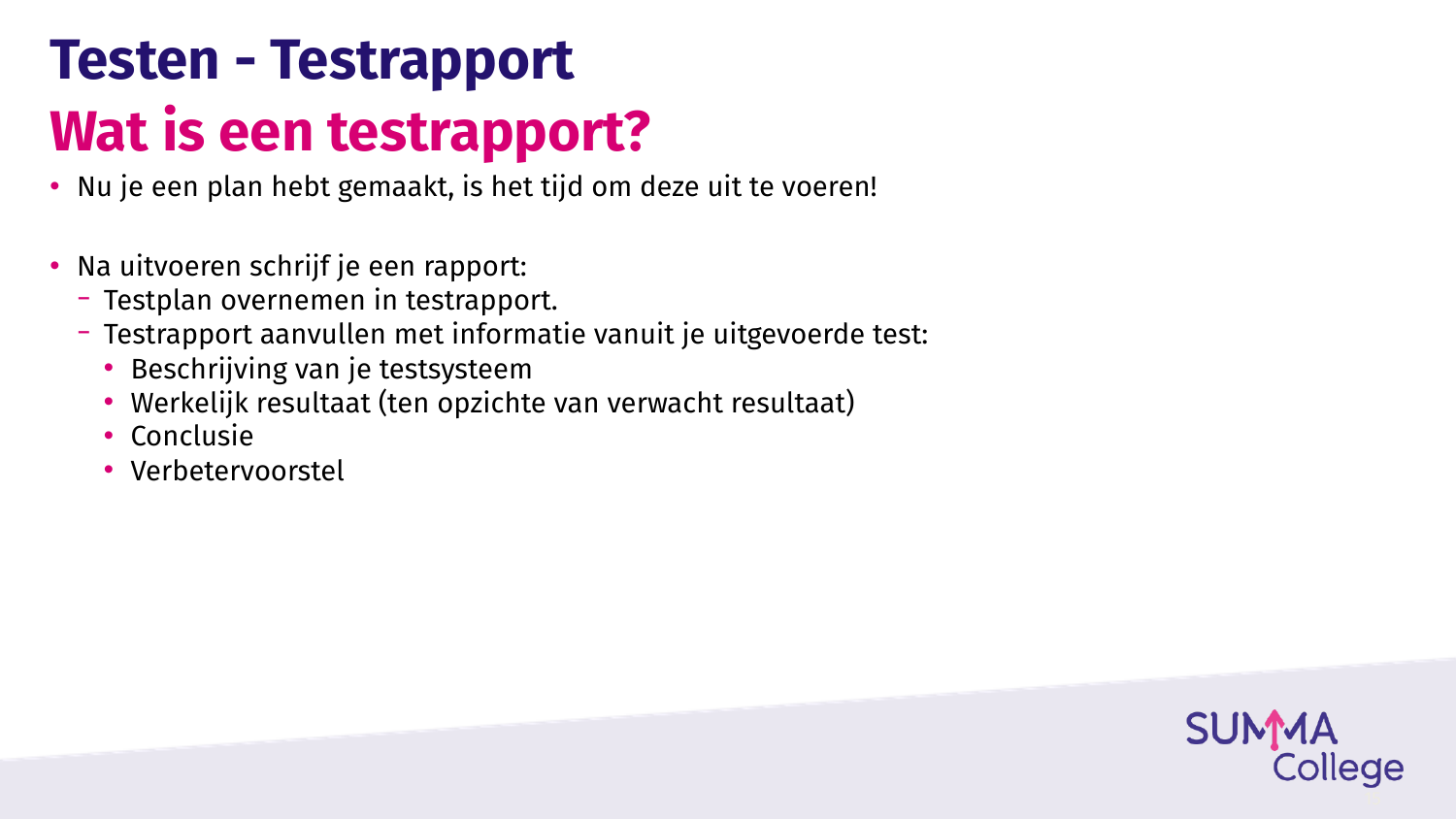

# Testen - Testrapport
Wat is een testrapport?
Nu je een plan hebt gemaakt, is het tijd om deze uit te voeren!

Na uitvoeren schrijf je een rapport:
Testplan overnemen in testrapport.
Testrapport aanvullen met informatie vanuit je uitgevoerde test:
Beschrijving van je testsysteem
Werkelijk resultaat (ten opzichte van verwacht resultaat)
Conclusie
Verbetervoorstel